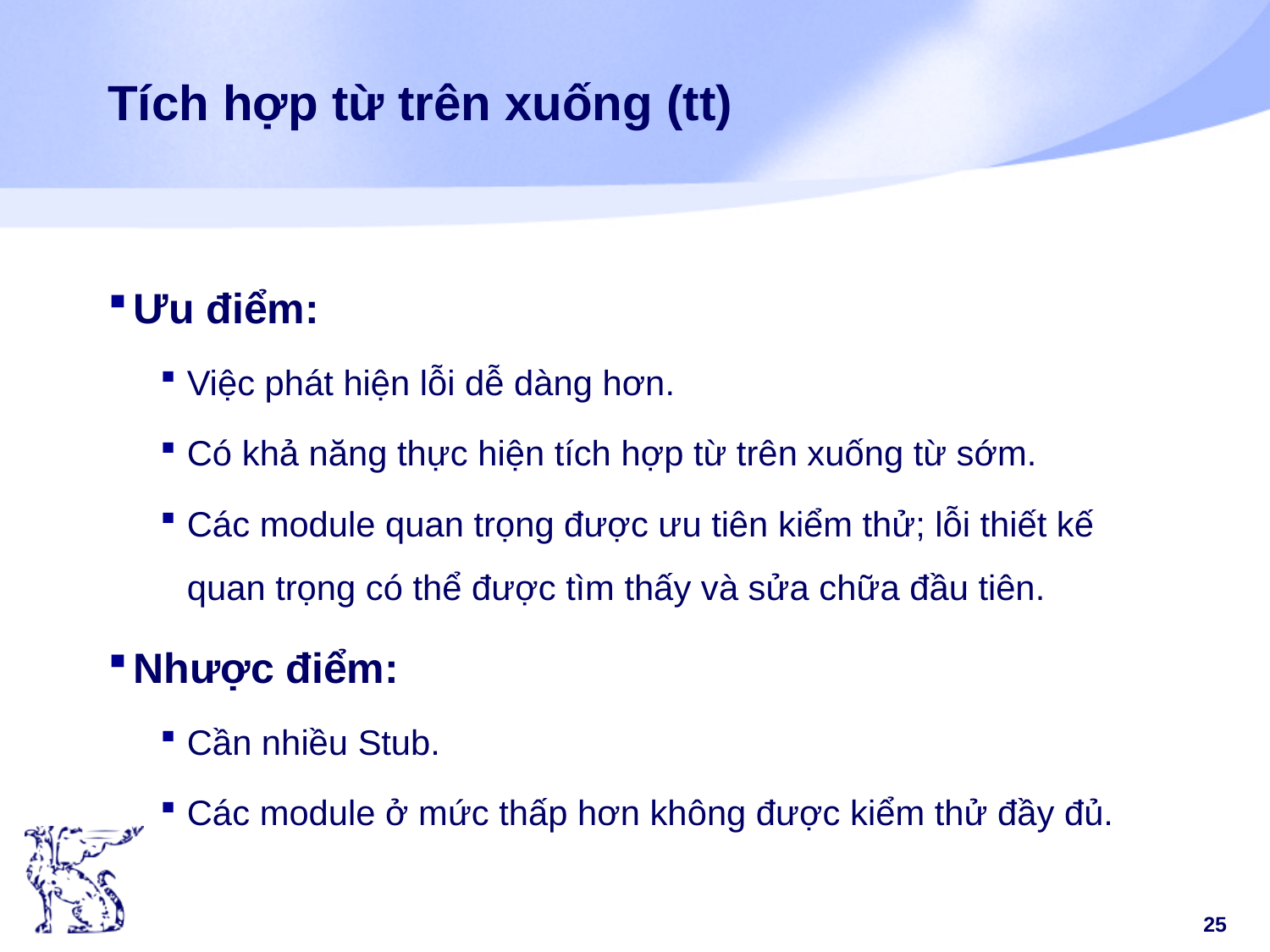

# Tích hợp từ trên xuống (tt)
Ưu điểm:
Việc phát hiện lỗi dễ dàng hơn.
Có khả năng thực hiện tích hợp từ trên xuống từ sớm.
Các module quan trọng được ưu tiên kiểm thử; lỗi thiết kế quan trọng có thể được tìm thấy và sửa chữa đầu tiên.
Nhược điểm:
Cần nhiều Stub.
Các module ở mức thấp hơn không được kiểm thử đầy đủ.

25